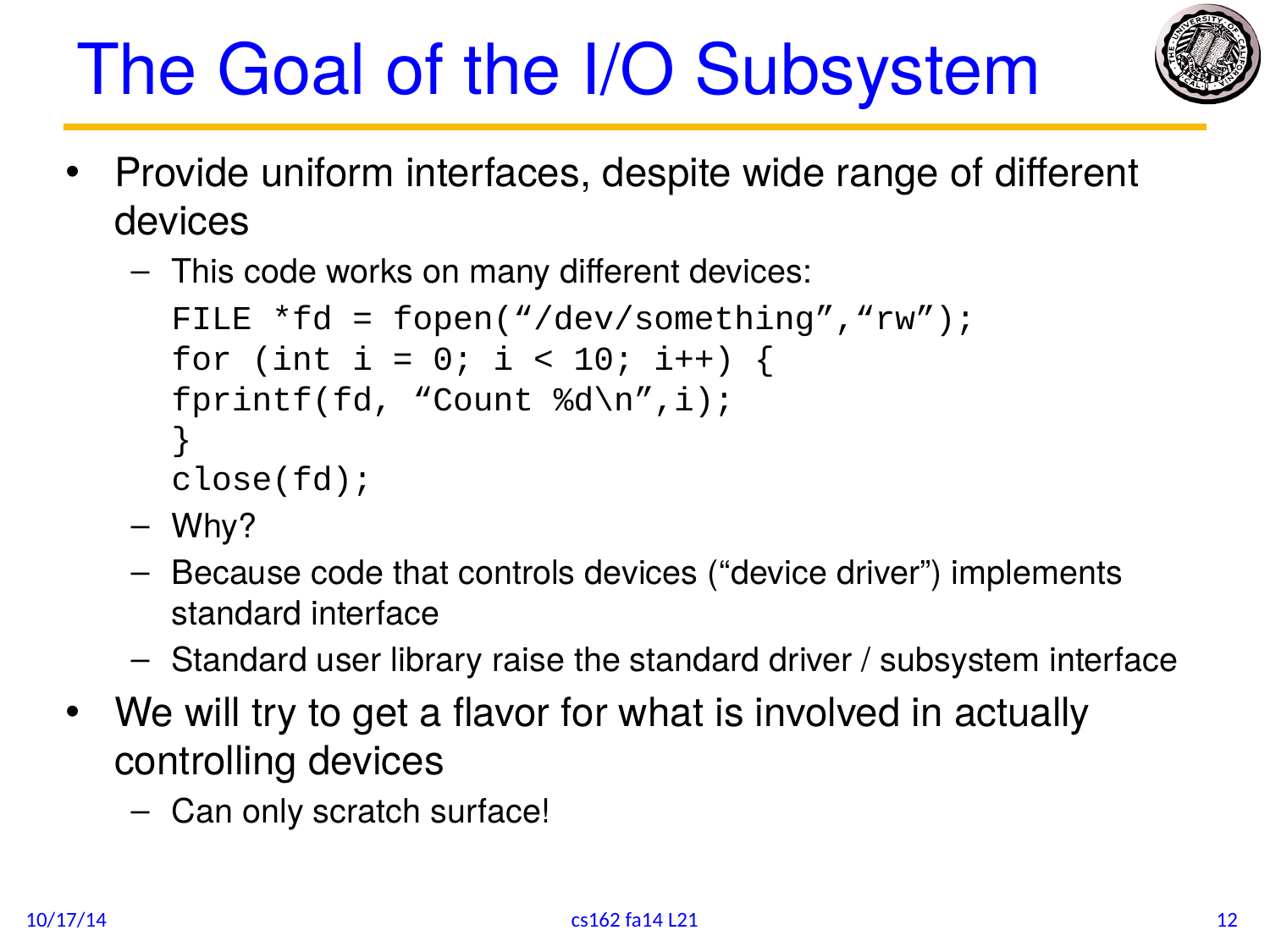

# The Goal of the I/O Subsystem
Provide uniform interfaces, despite wide range of different devices
This code works on many different devices:
		FILE *fd = fopen(“/dev/something”,“rw”);
	for (int i = 0; i < 10; i++) {
		fprintf(fd, “Count %d\n”,i);
	}
	close(fd);
Why?
Because code that controls devices (“device driver”) implements standard interface
Standard user library raise the standard driver / subsystem interface
We will try to get a flavor for what is involved in actually controlling devices
Can only scratch surface!

10/17/14
cs162 fa14 L21
12